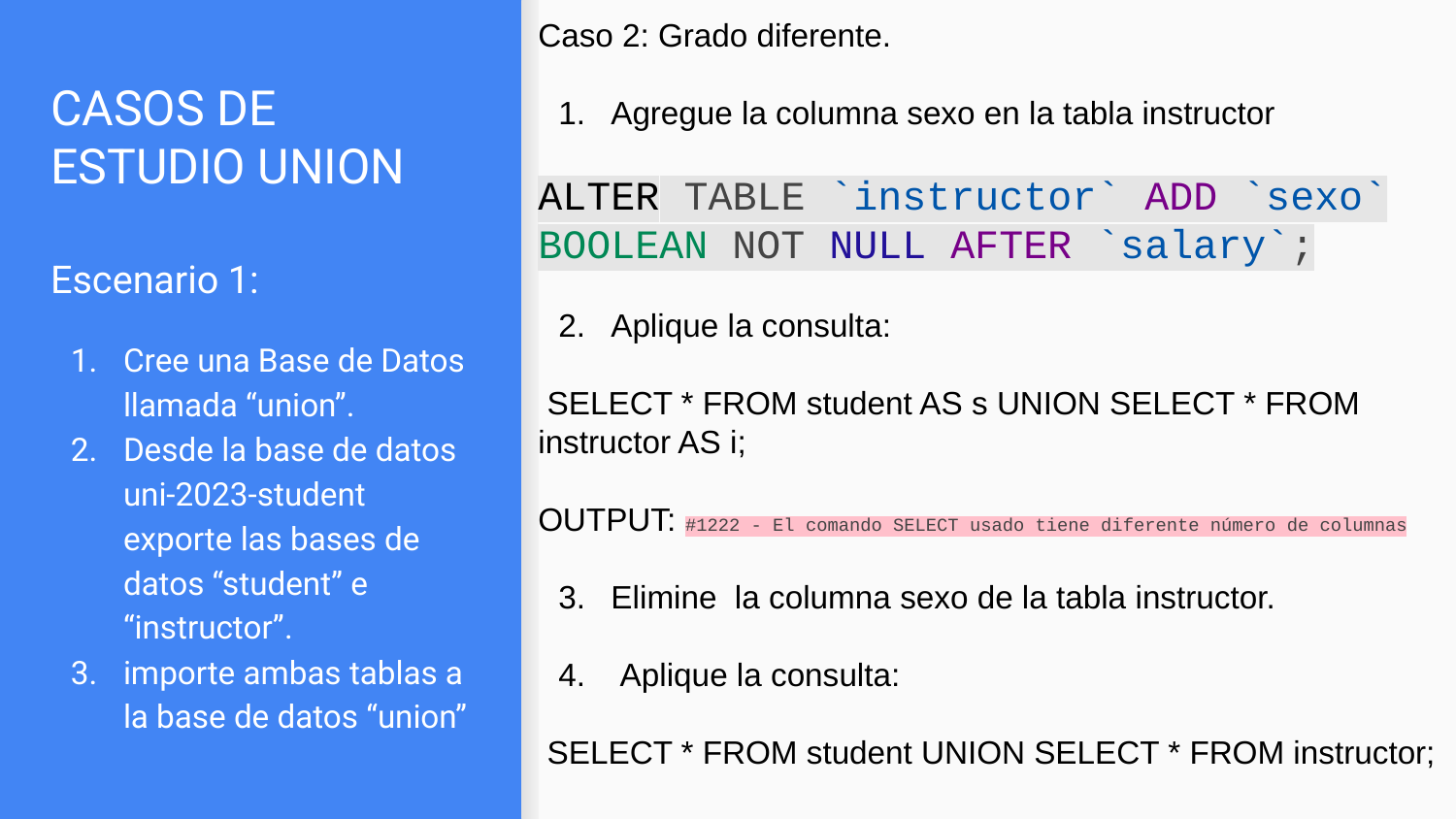

Caso 2: Grado diferente.

Agregue la columna sexo en la tabla instructor

ALTER TABLE `instructor` ADD `sexo` BOOLEAN NOT NULL AFTER `salary`;

Aplique la consulta:

 SELECT * FROM student AS s UNION SELECT * FROM instructor AS i;

OUTPUT: #1222 - El comando SELECT usado tiene diferente número de columnas

Elimine  la columna sexo de la tabla instructor.

 Aplique la consulta:

 SELECT * FROM student UNION SELECT * FROM instructor;

# CASOS DE ESTUDIO UNION
Escenario 1:

Cree una Base de Datos llamada “union”.
Desde la base de datos uni-2023-student exporte las bases de datos “student” e “instructor”.
importe ambas tablas a la base de datos “union”